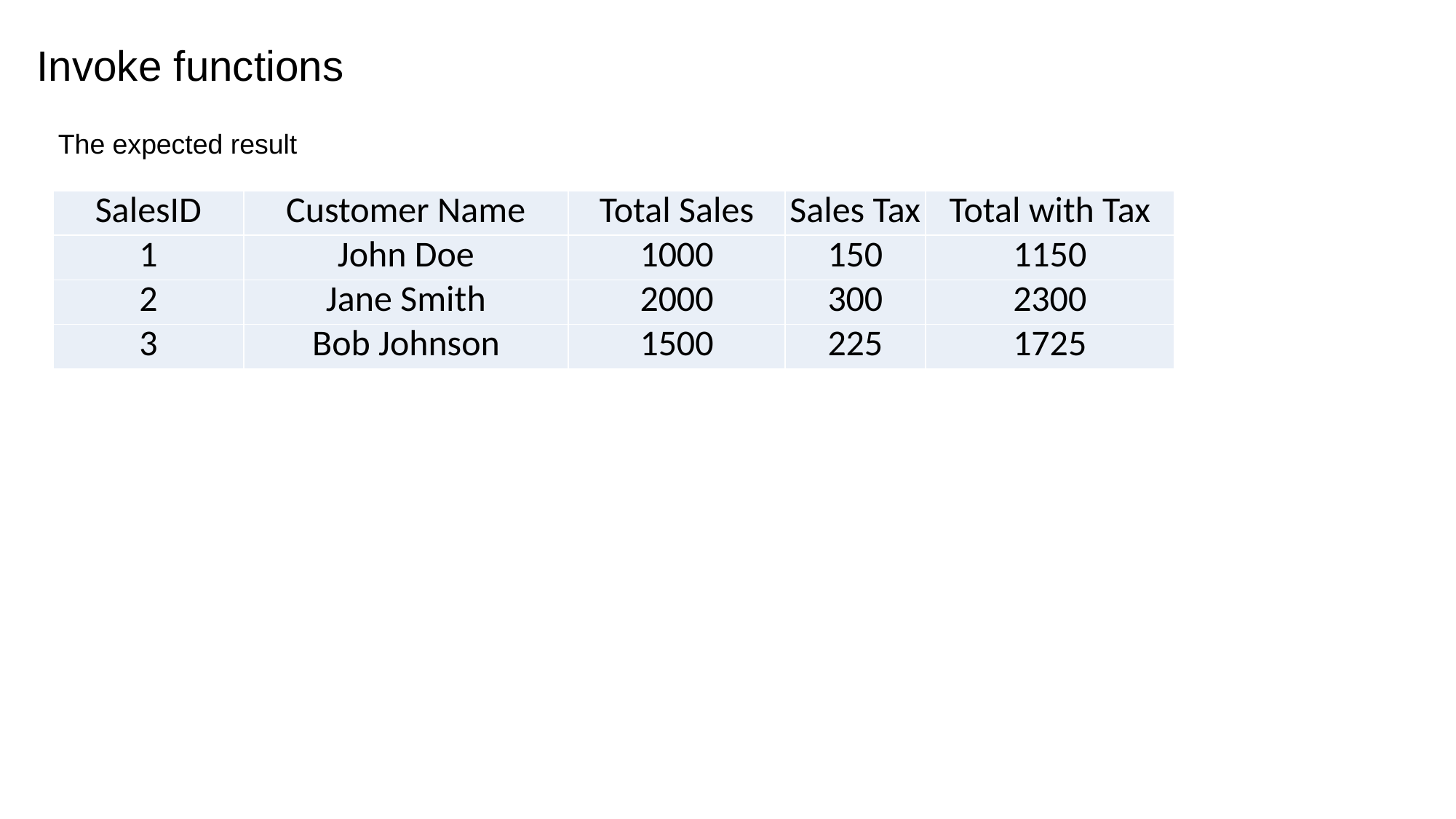

Invoke functions
The expected result
| SalesID | Customer Name | Total Sales | Sales Tax | Total with Tax |
| --- | --- | --- | --- | --- |
| 1 | John Doe | 1000 | 150 | 1150 |
| 2 | Jane Smith | 2000 | 300 | 2300 |
| 3 | Bob Johnson | 1500 | 225 | 1725 |